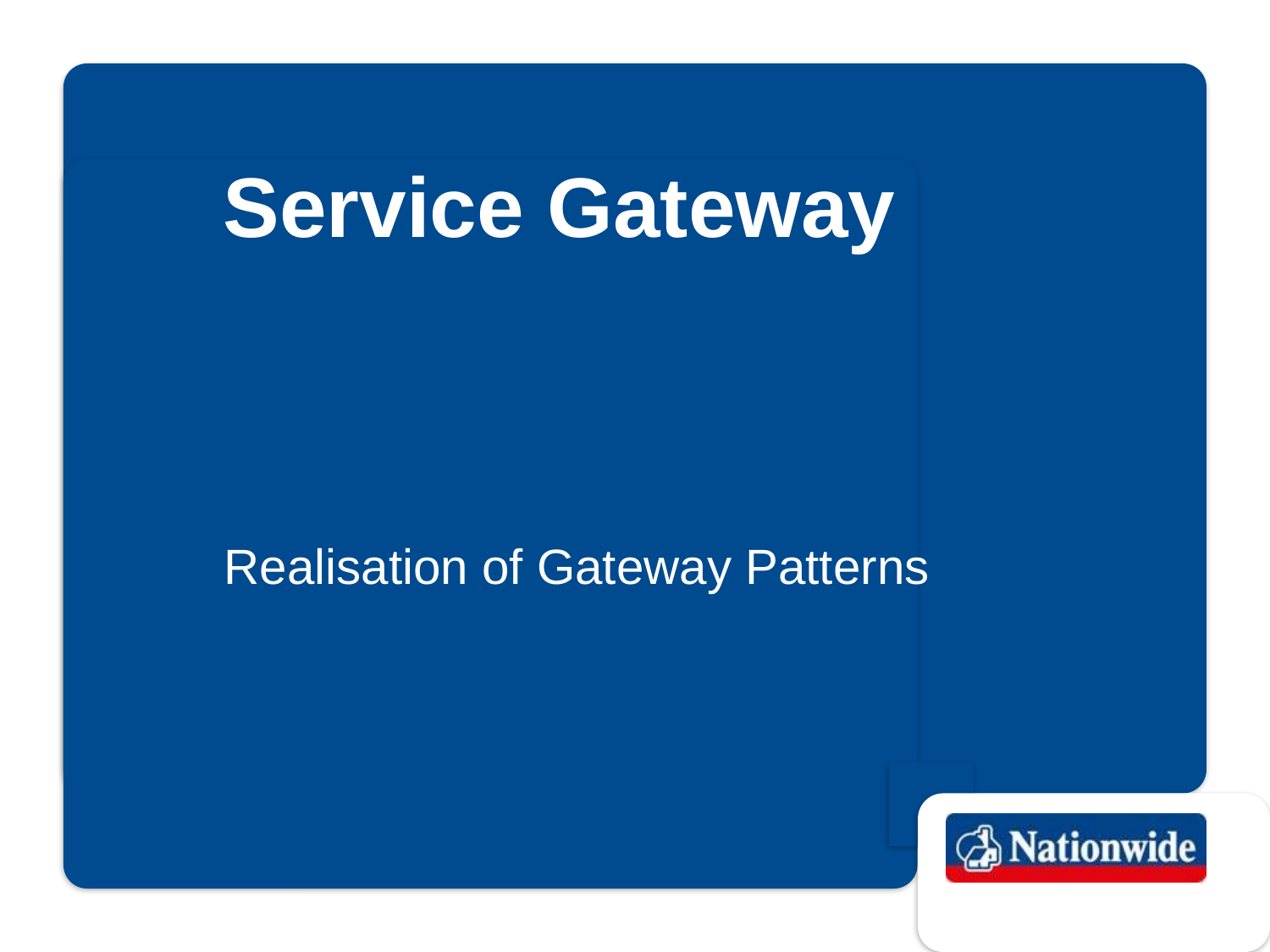

# Service Gateway
Realisation of Gateway Patterns